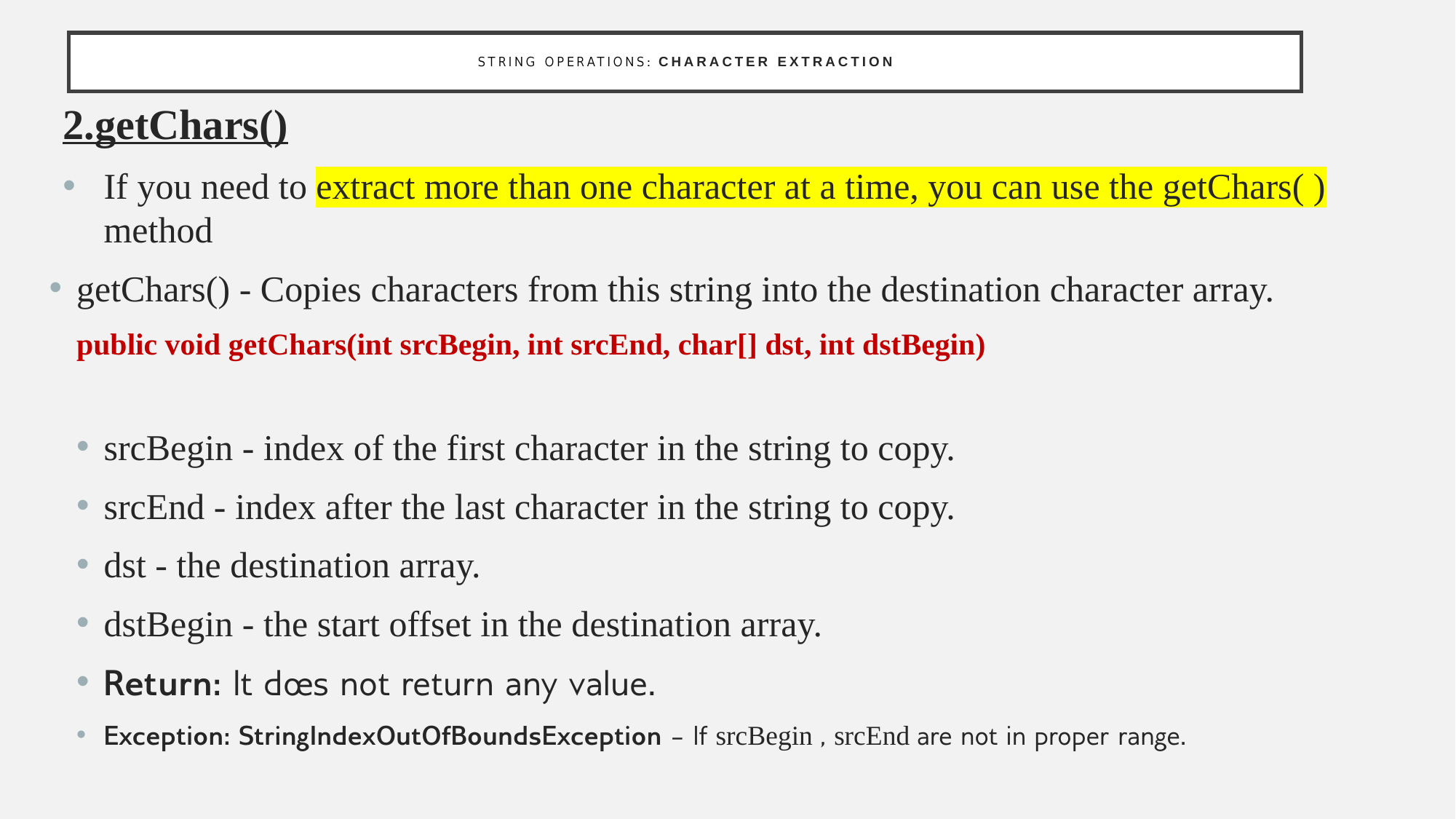

# String Operations: Character Extraction
2.getChars()
If you need to extract more than one character at a time, you can use the getChars( ) method
getChars() - Copies characters from this string into the destination character array.
	public void getChars(int srcBegin, int srcEnd, char[] dst, int dstBegin)

srcBegin - index of the first character in the string to copy.
srcEnd - index after the last character in the string to copy.
dst - the destination array.
dstBegin - the start offset in the destination array.
Return: It does not return any value.
Exception: StringIndexOutOfBoundsException – If srcBegin , srcEnd are not in proper range.